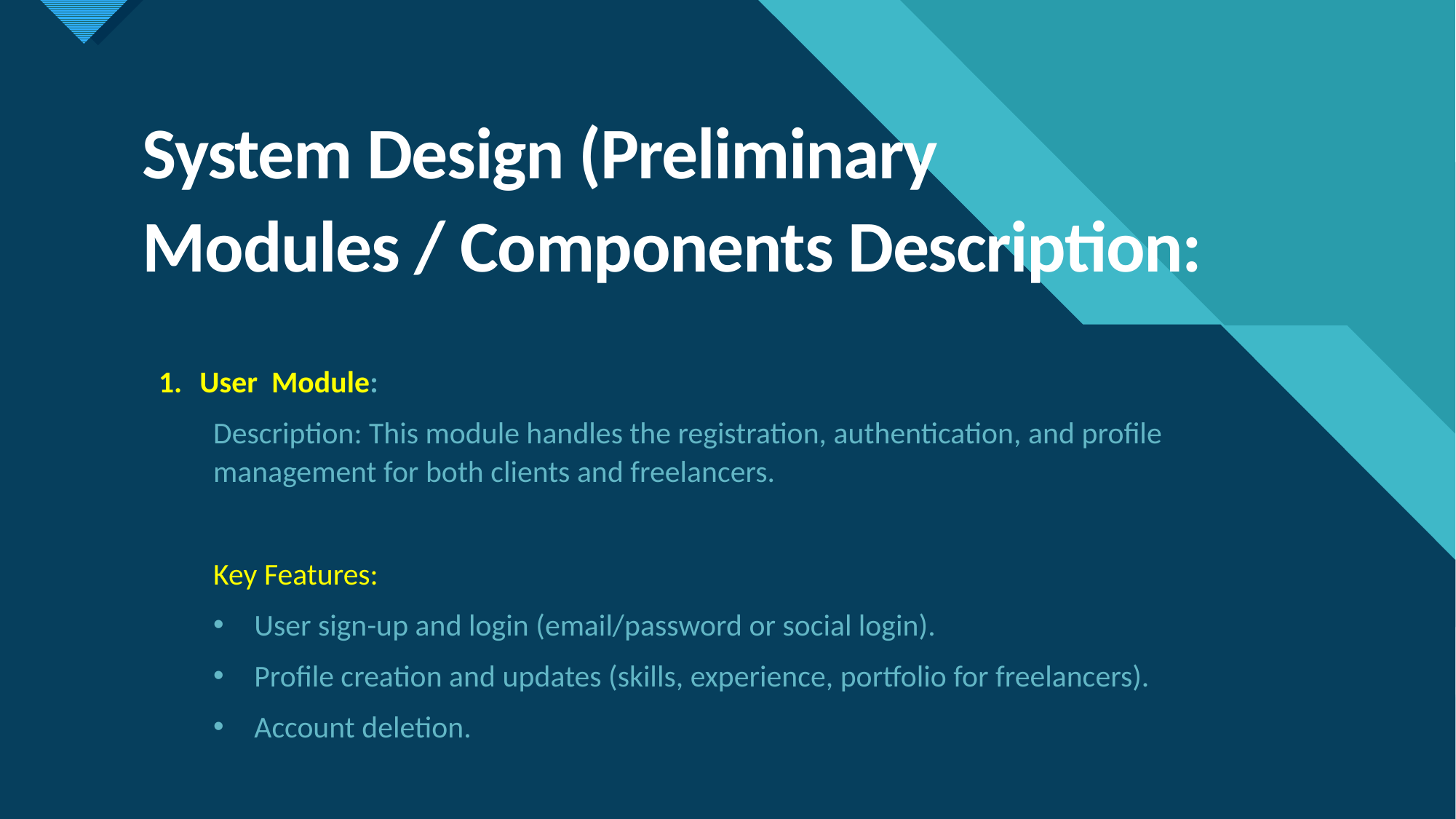

# System Design (Preliminary Modules / Components Description:
User  Module:
Description: This module handles the registration, authentication, and profile management for both clients and freelancers.

Key Features:
User sign-up and login (email/password or social login).
Profile creation and updates (skills, experience, portfolio for freelancers).
Account deletion.

7